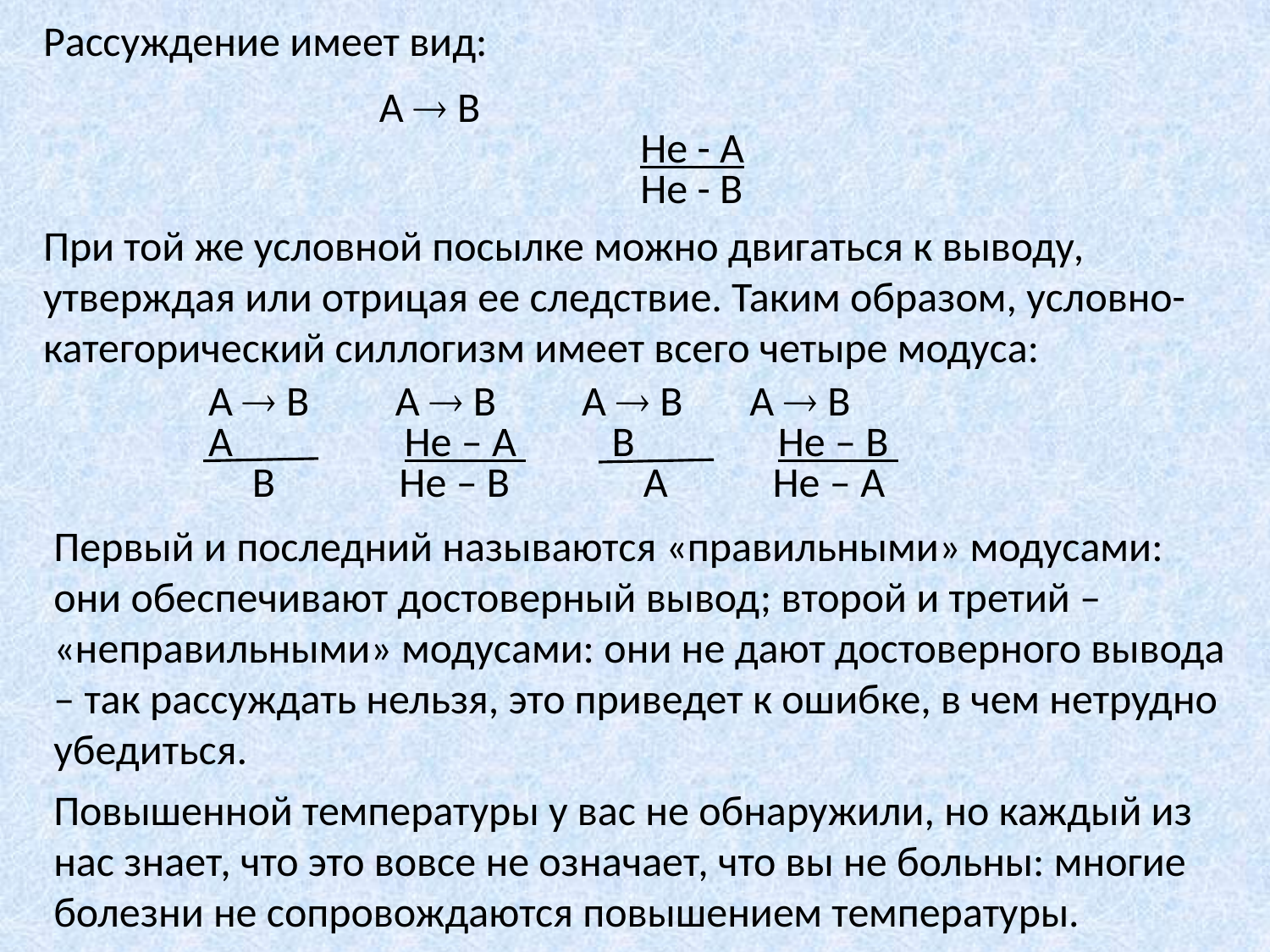

Рассуждение имеет вид:
А → В
Не - А
Не - В
При той же условной посылке можно двигаться к выводу, утверждая или отрицая ее следствие. Таким образом, условно-категорический силлогизм имеет всего четыре модуса:
А → В          А → В         А → В       А → В
А                  Не – А          В               Не – В
  В             Не – В              А           Не – А
Первый и последний называются «правильными» модусами: они обеспечивают достоверный вывод; второй и третий – «неправильными» модусами: они не дают достоверного вывода – так рассуждать нельзя, это приведет к ошибке, в чем нетрудно убедиться.
Повышенной температуры у вас не обнаружили, но каждый из нас знает, что это вовсе не означает, что вы не больны: многие болезни не сопровождаются повышением температуры.